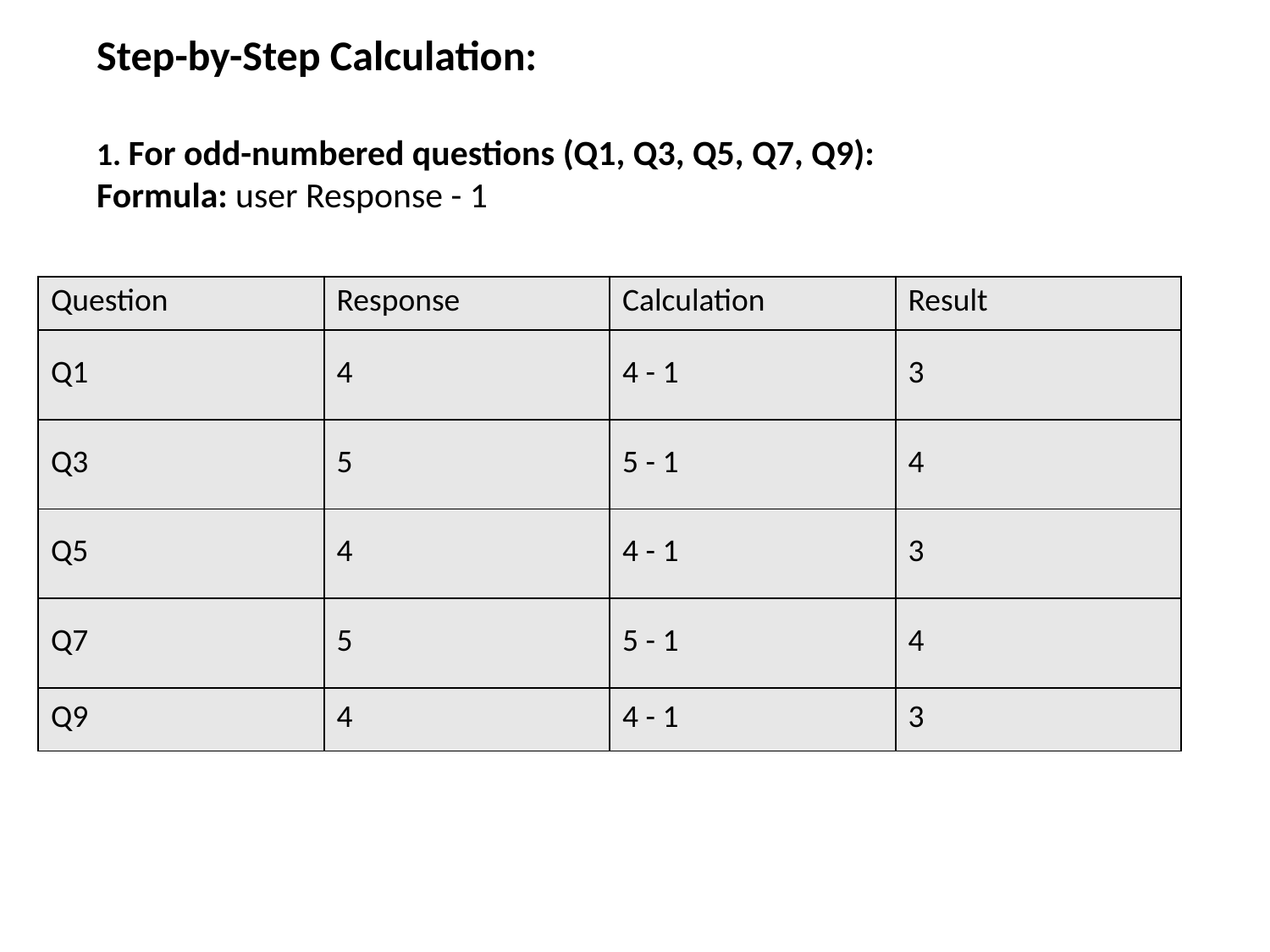

Step-by-Step Calculation:

1. For odd-numbered questions (Q1, Q3, Q5, Q7, Q9):
Formula: user Response - 1

| Question | Response | Calculation | Result |
| --- | --- | --- | --- |
| Q1 | 4 | 4 - 1 | 3 |
| Q3 | 5 | 5 - 1 | 4 |
| Q5 | 4 | 4 - 1 | 3 |
| Q7 | 5 | 5 - 1 | 4 |
| Q9 | 4 | 4 - 1 | 3 |